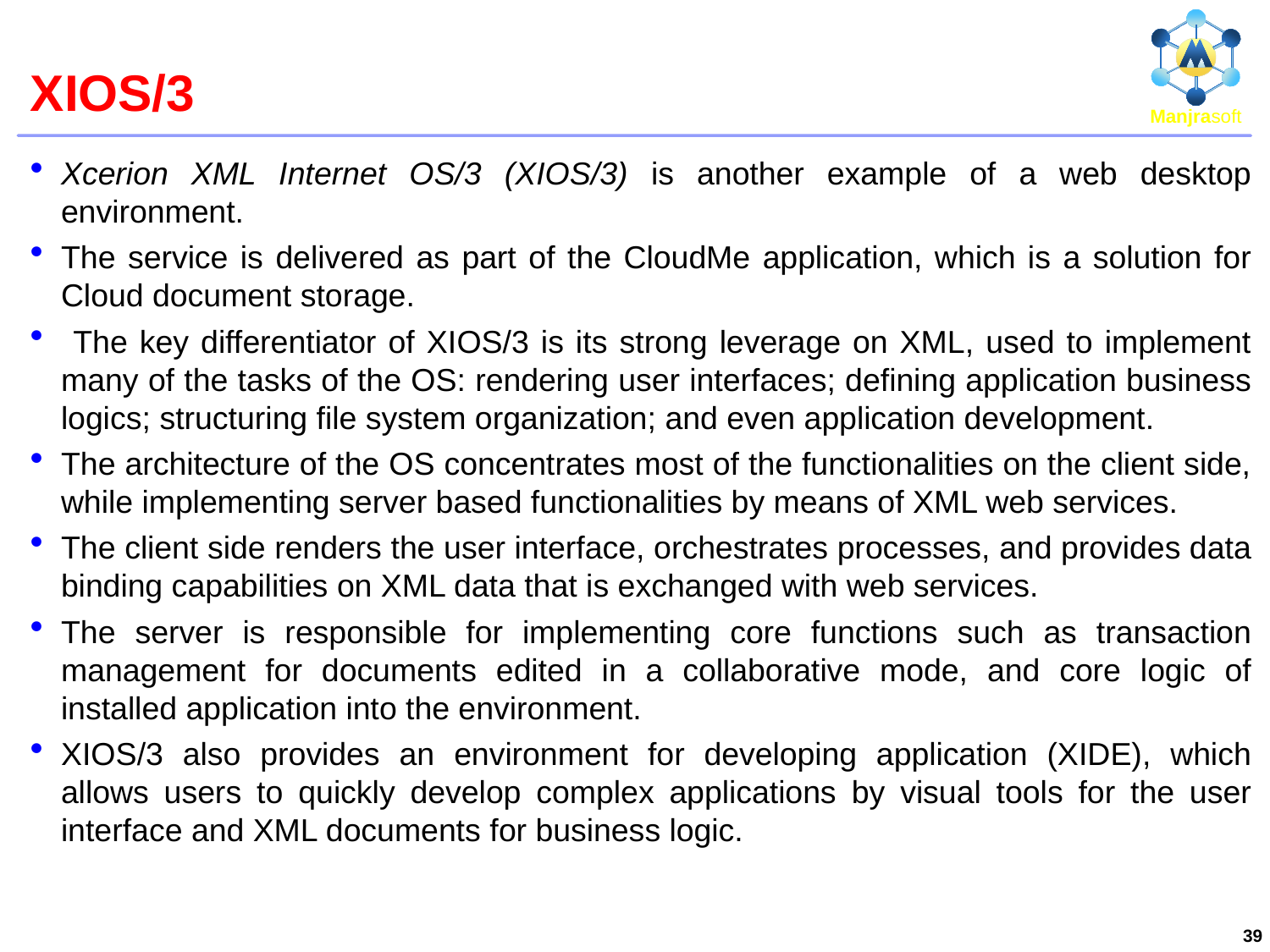

# XIOS/3
Xcerion XML Internet OS/3 (XIOS/3) is another example of a web desktop environment.
The service is delivered as part of the CloudMe application, which is a solution for Cloud document storage.
 The key differentiator of XIOS/3 is its strong leverage on XML, used to implement many of the tasks of the OS: rendering user interfaces; defining application business logics; structuring file system organization; and even application development.
The architecture of the OS concentrates most of the functionalities on the client side, while implementing server based functionalities by means of XML web services.
The client side renders the user interface, orchestrates processes, and provides data binding capabilities on XML data that is exchanged with web services.
The server is responsible for implementing core functions such as transaction management for documents edited in a collaborative mode, and core logic of installed application into the environment.
XIOS/3 also provides an environment for developing application (XIDE), which allows users to quickly develop complex applications by visual tools for the user interface and XML documents for business logic.

39